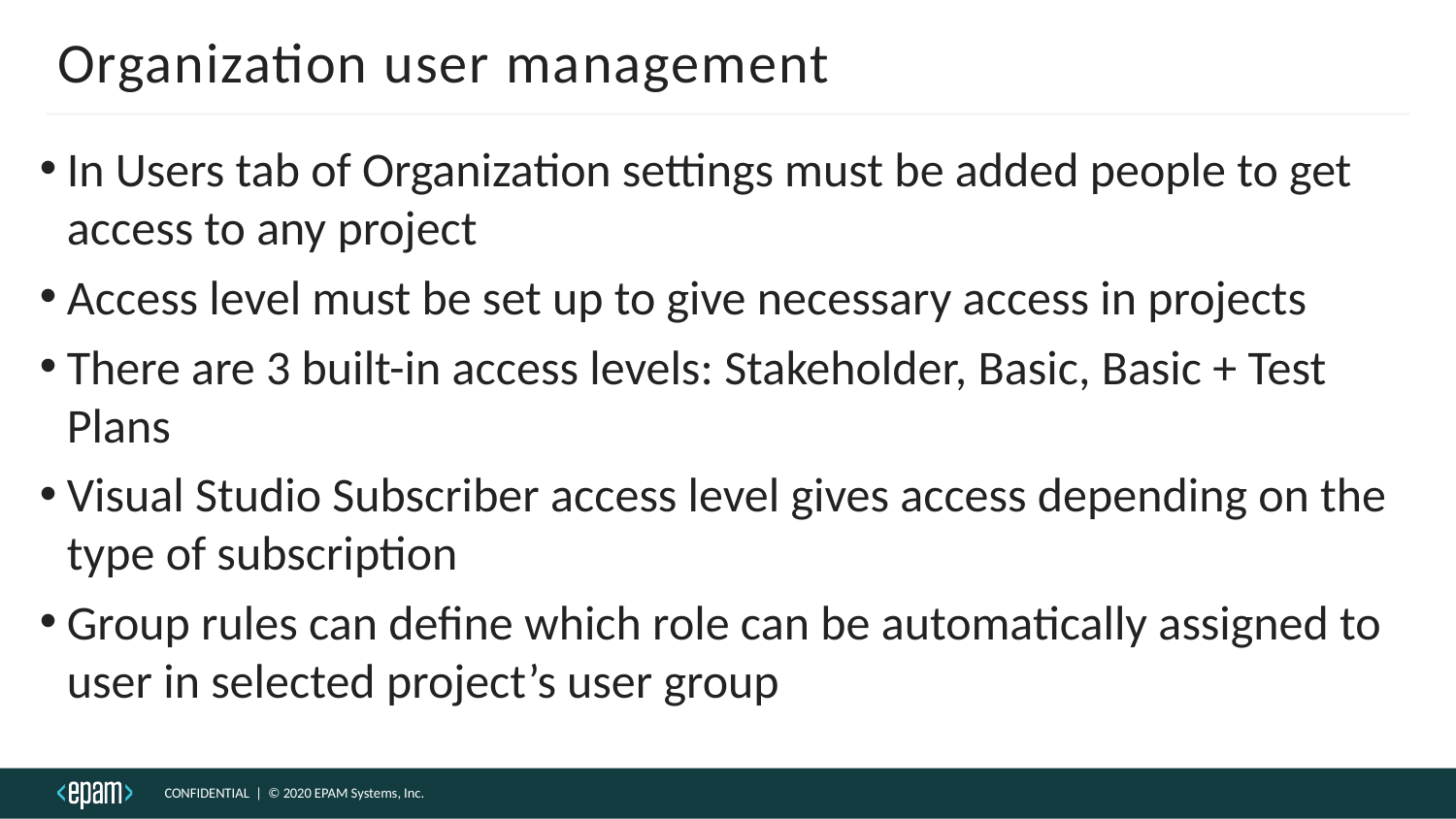

# Organization user management
In Users tab of Organization settings must be added people to get access to any project
Access level must be set up to give necessary access in projects
There are 3 built-in access levels: Stakeholder, Basic, Basic + Test Plans
Visual Studio Subscriber access level gives access depending on the type of subscription
Group rules can define which role can be automatically assigned to user in selected project’s user group